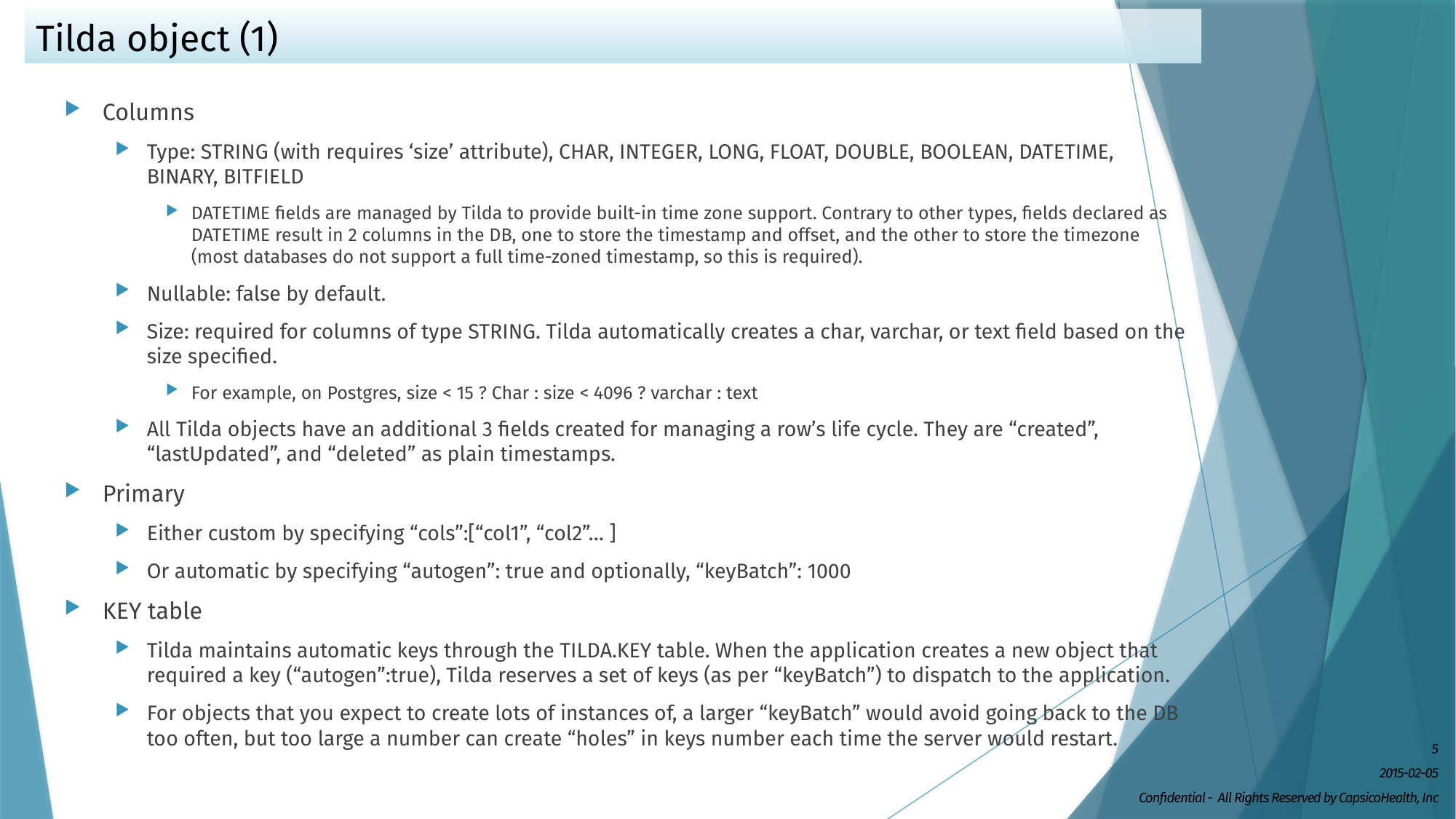

# Tilda object (1)
Columns
Type: STRING (with requires ‘size’ attribute), CHAR, INTEGER, LONG, FLOAT, DOUBLE, BOOLEAN, DATETIME, BINARY, BITFIELD
DATETIME fields are managed by Tilda to provide built-in time zone support. Contrary to other types, fields declared as DATETIME result in 2 columns in the DB, one to store the timestamp and offset, and the other to store the timezone (most databases do not support a full time-zoned timestamp, so this is required).
Nullable: false by default.
Size: required for columns of type STRING. Tilda automatically creates a char, varchar, or text field based on the size specified.
For example, on Postgres, size < 15 ? Char : size < 4096 ? varchar : text
All Tilda objects have an additional 3 fields created for managing a row’s life cycle. They are “created”, “lastUpdated”, and “deleted” as plain timestamps.
Primary
Either custom by specifying “cols”:[“col1”, “col2”… ]
Or automatic by specifying “autogen”: true and optionally, “keyBatch”: 1000
KEY table
Tilda maintains automatic keys through the TILDA.KEY table. When the application creates a new object that required a key (“autogen”:true), Tilda reserves a set of keys (as per “keyBatch”) to dispatch to the application.
For objects that you expect to create lots of instances of, a larger “keyBatch” would avoid going back to the DB too often, but too large a number can create “holes” in keys number each time the server would restart.
5
2015-02-05
Confidential -  All Rights Reserved by CapsicoHealth, Inc